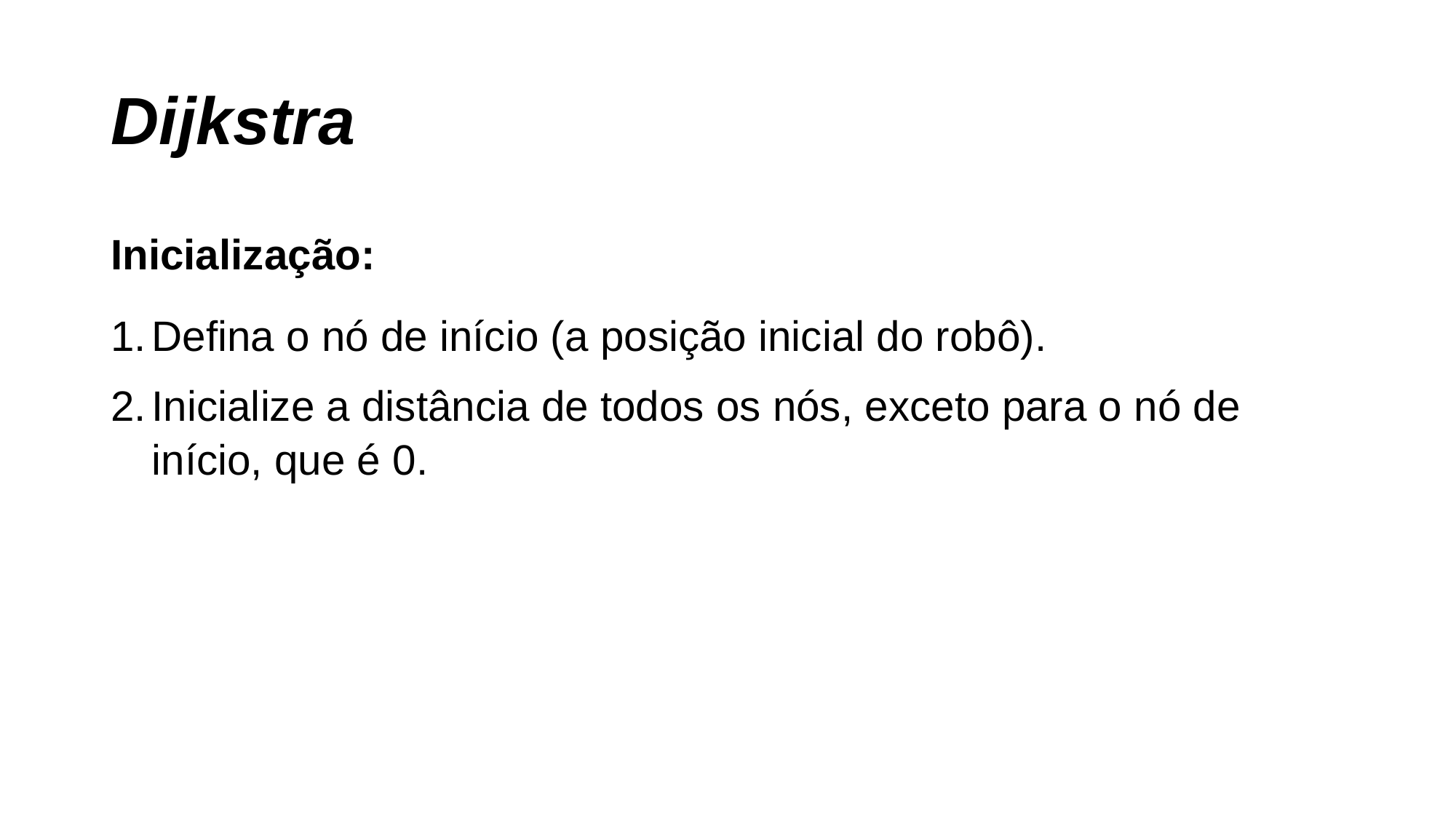

# Dijkstra
Inicialização:
Defina o nó de início (a posição inicial do robô).
Inicialize a distância de todos os nós, exceto para o nó de início, que é 0.